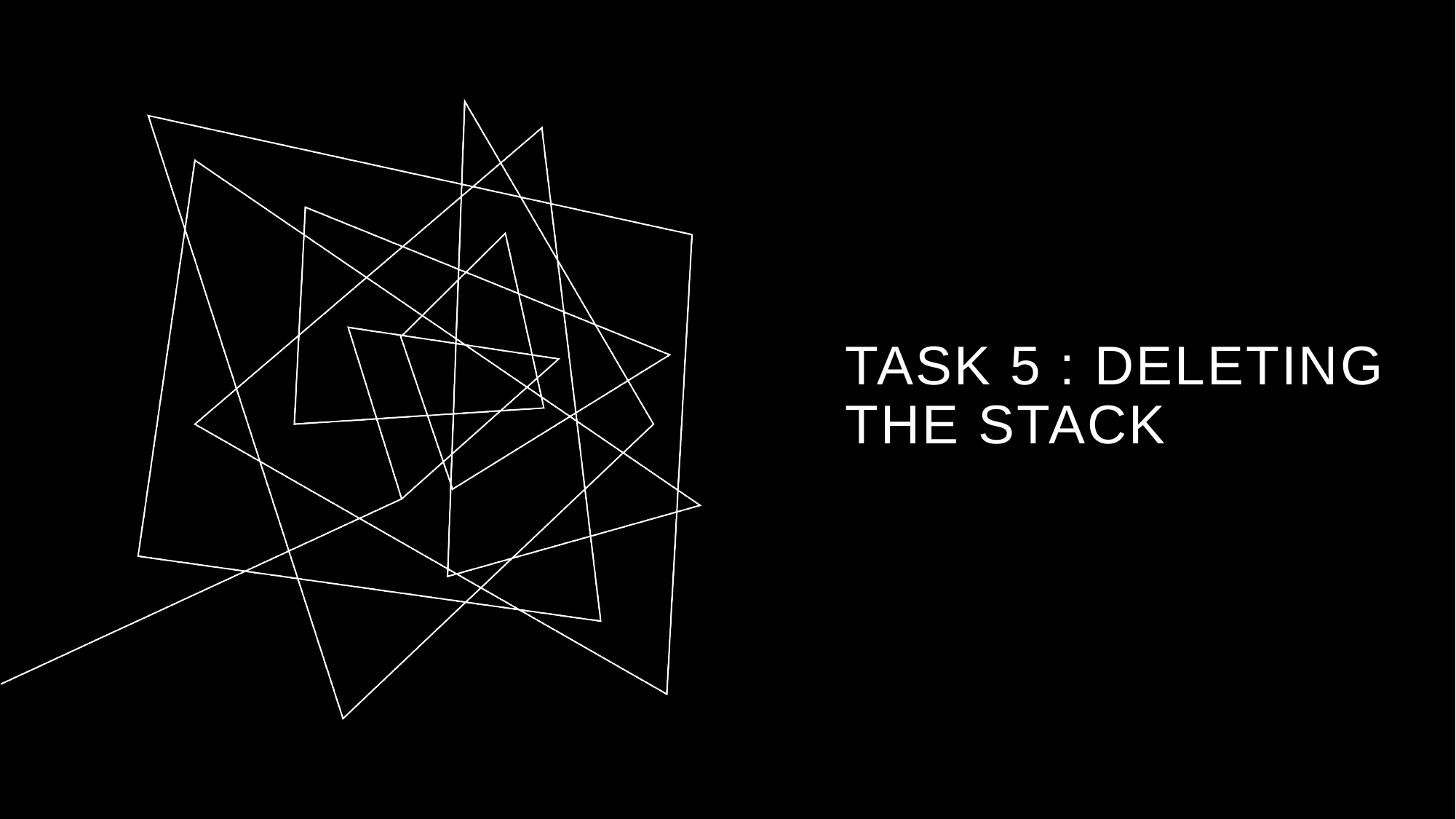

# Task 5 : Deleting the stack